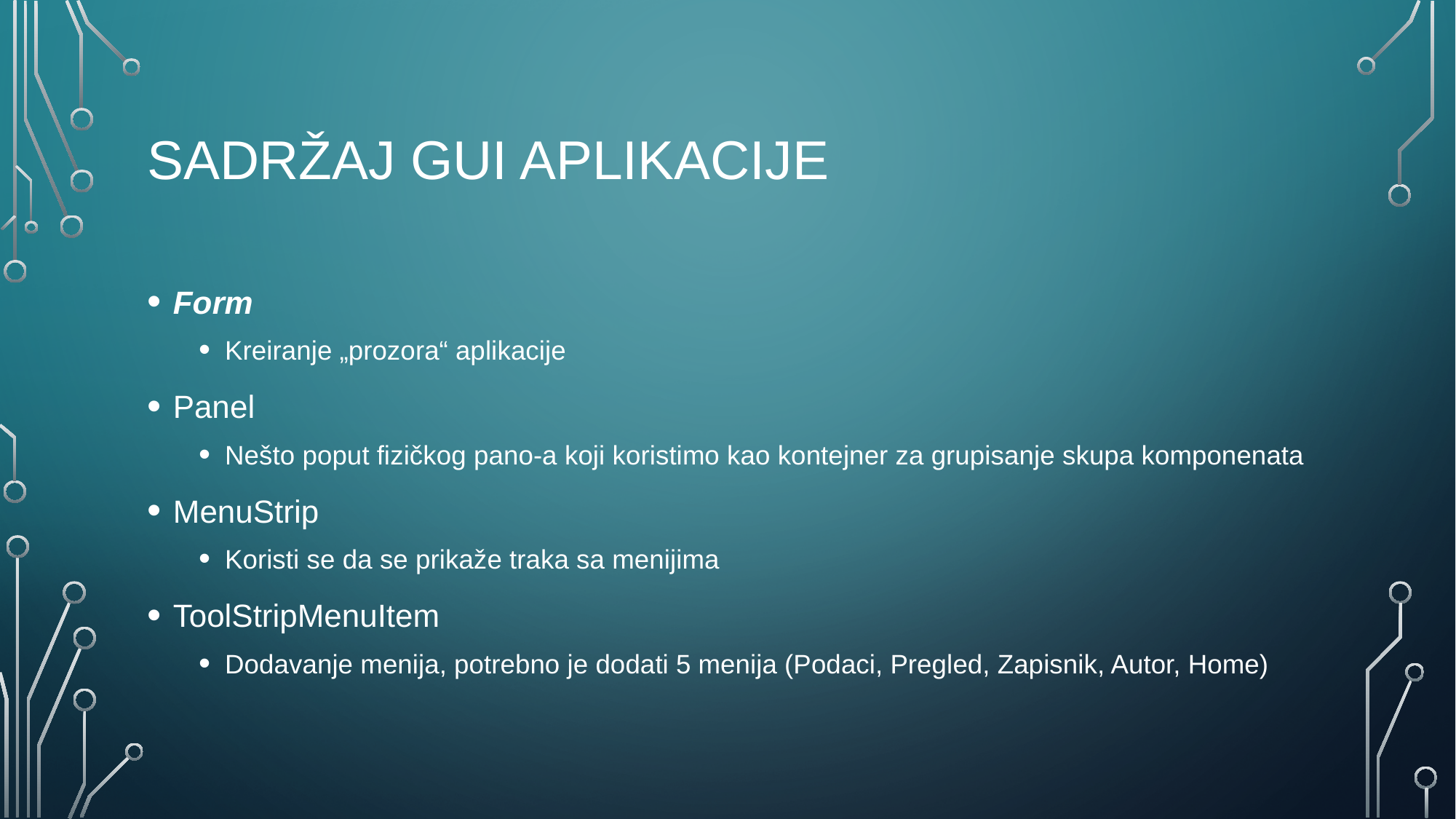

# Sadržaj GUI aplikacije
Form
Kreiranje „prozora“ aplikacije
Panel
Nešto poput fizičkog pano-a koji koristimo kao kontejner za grupisanje skupa komponenata
MenuStrip
Koristi se da se prikaže traka sa menijima
ToolStripMenuItem
Dodavanje menija, potrebno je dodati 5 menija (Podaci, Pregled, Zapisnik, Autor, Home)